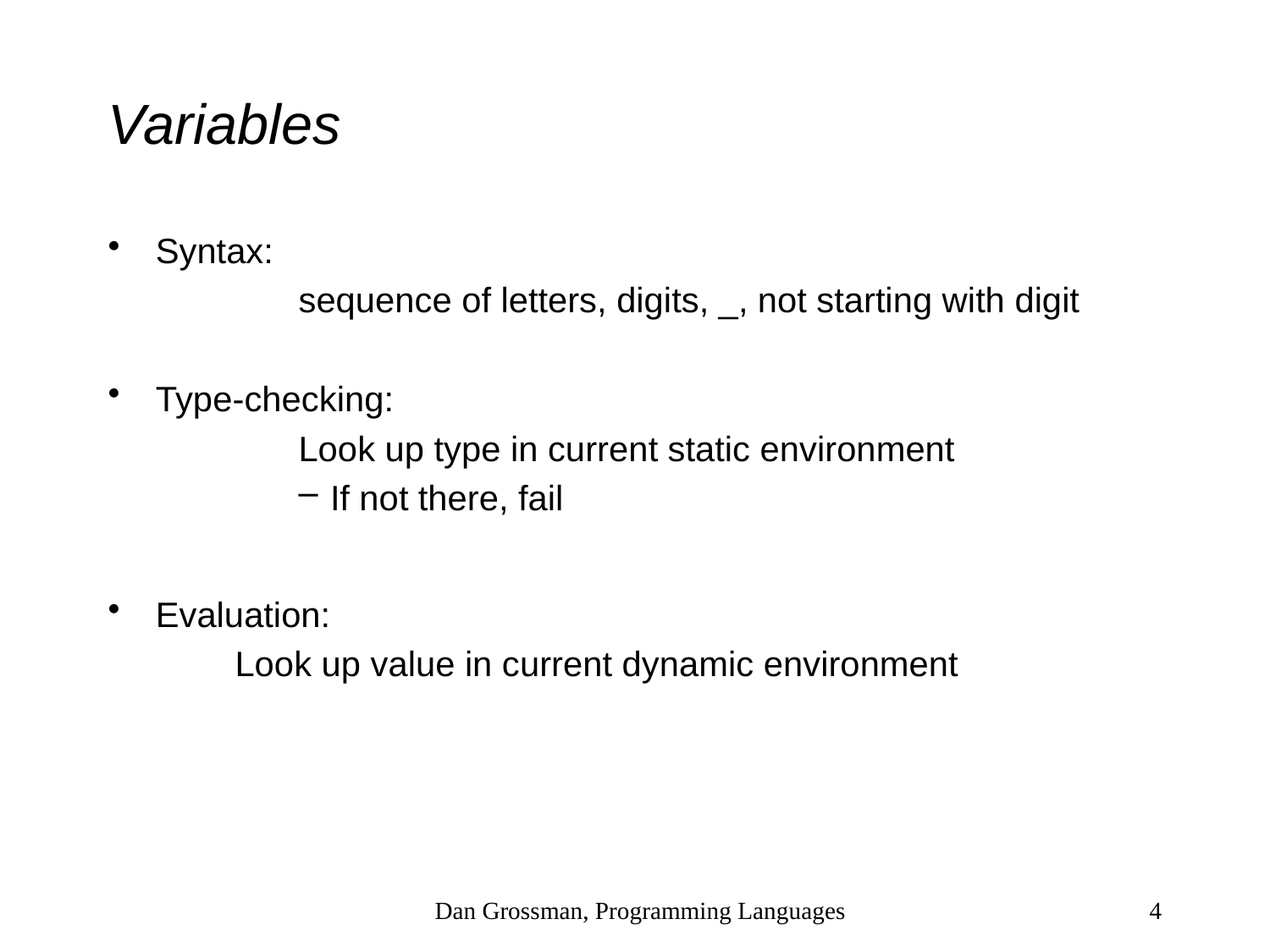

# Variables
Syntax:
	sequence of letters, digits, _, not starting with digit

Type-checking:
	Look up type in current static environment
If not there, fail

Evaluation:
	Look up value in current dynamic environment
Dan Grossman, Programming Languages
4